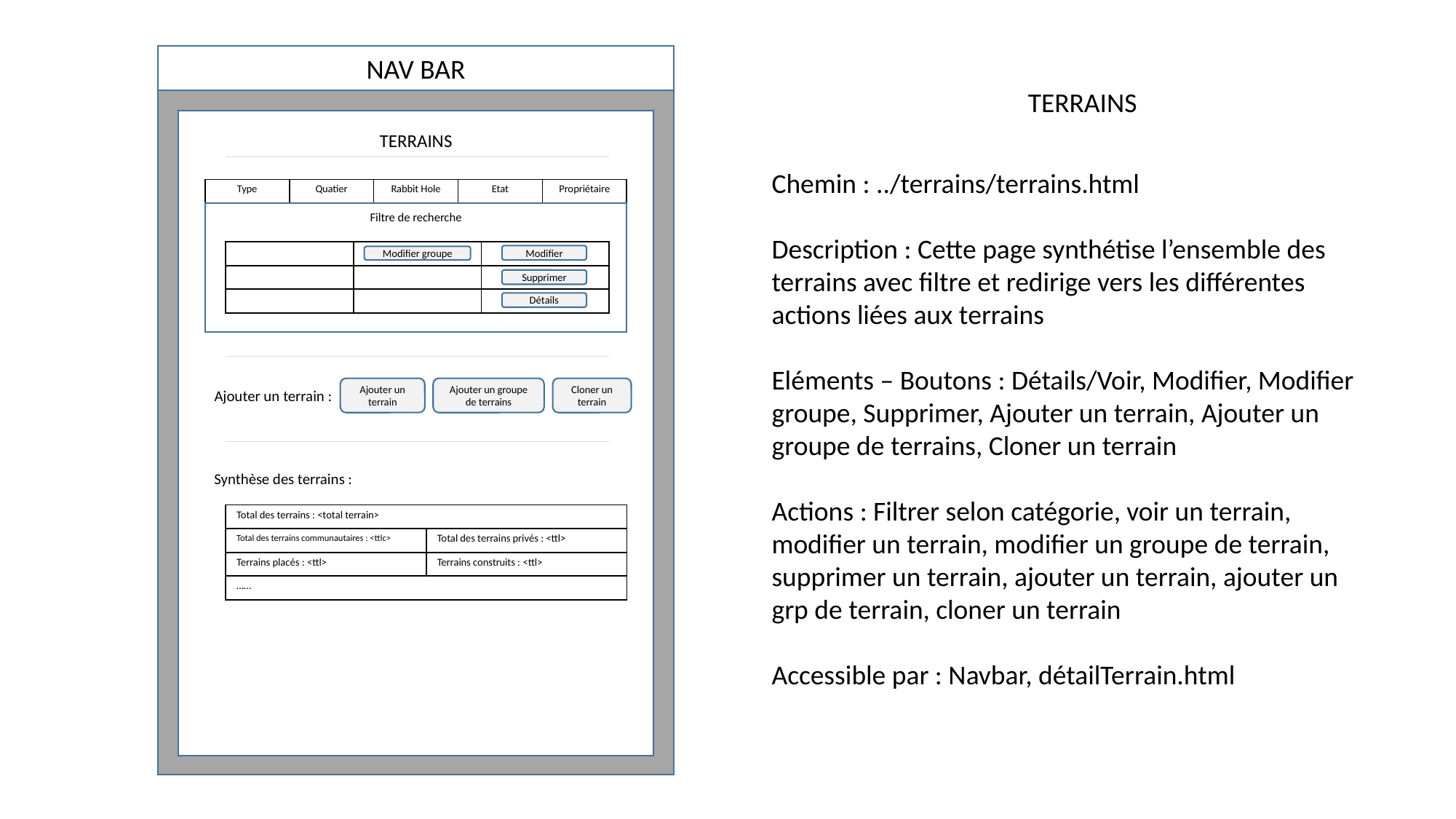

NAV BAR
TERRAINS

TERRAINS
Chemin : ../terrains/terrains.html

Description : Cette page synthétise l’ensemble des terrains avec filtre et redirige vers les différentes actions liées aux terrains

Eléments – Boutons : Détails/Voir, Modifier, Modifier groupe, Supprimer, Ajouter un terrain, Ajouter un groupe de terrains, Cloner un terrain

Actions : Filtrer selon catégorie, voir un terrain, modifier un terrain, modifier un groupe de terrain, supprimer un terrain, ajouter un terrain, ajouter un grp de terrain, cloner un terrain

Accessible par : Navbar, détailTerrain.html
| Type | Quatier | Rabbit Hole | Etat | Propriétaire |
| --- | --- | --- | --- | --- |
Filtre de recherche

|  |  |  |
| --- | --- | --- |
|  |  |  |
|  |  |  |
Modifier
Modifier groupe
Supprimer
Détails
Ajouter un terrain
Ajouter un groupe de terrains
Cloner un terrain
Ajouter un terrain :
Synthèse des terrains :
| Total des terrains : <total terrain> |  |
| --- | --- |
| Total des terrains communautaires : <ttlc> | Total des terrains privés : <ttl> |
| Terrains placés : <ttl> | Terrains construits : <ttl> |
| …… |  |